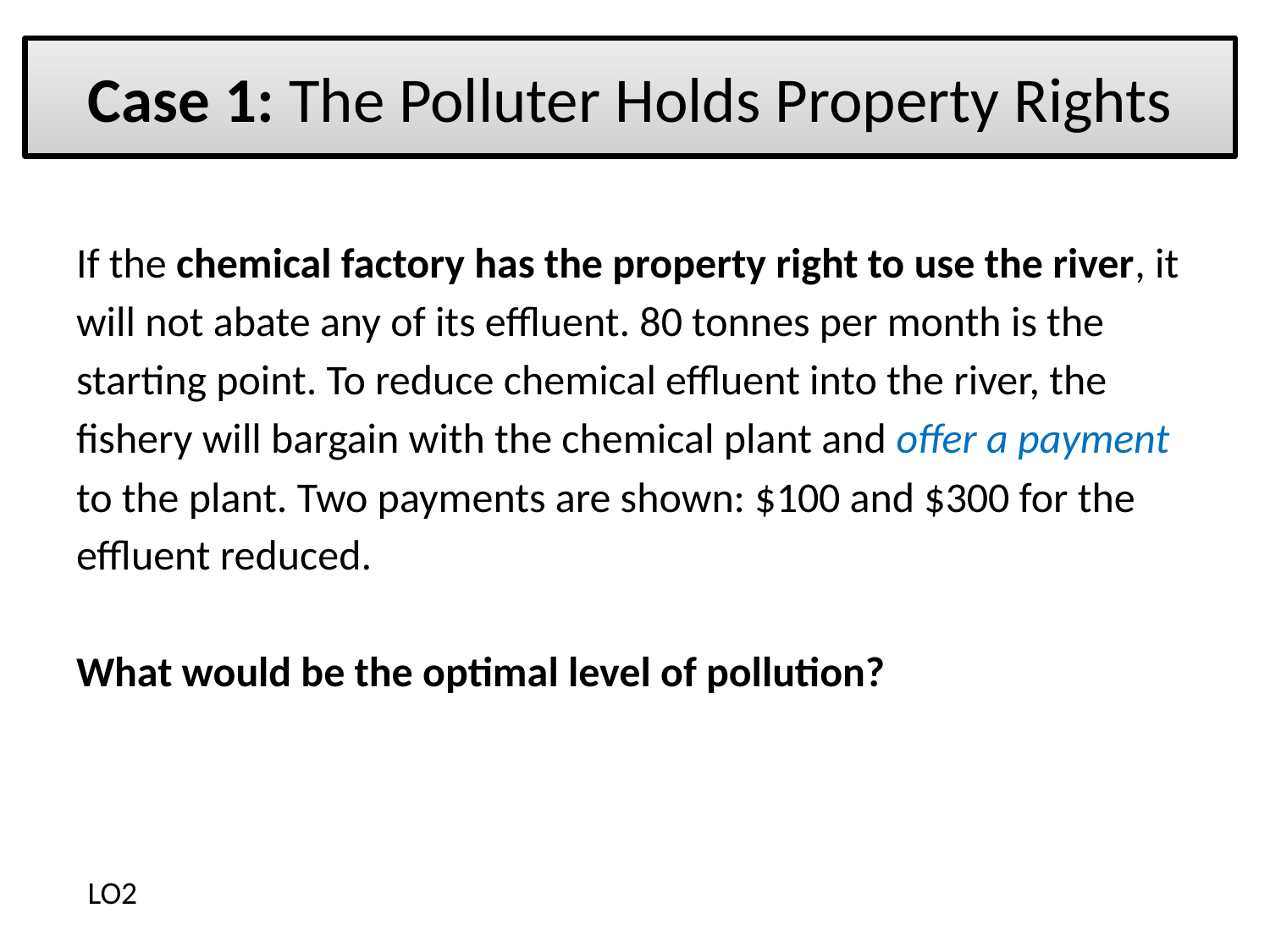

# Case 1: The Polluter Holds Property Rights
If the chemical factory has the property right to use the river, it will not abate any of its effluent. 80 tonnes per month is the starting point. To reduce chemical effluent into the river, the fishery will bargain with the chemical plant and offer a payment to the plant. Two payments are shown: $100 and $300 for the effluent reduced.

What would be the optimal level of pollution?

LO2